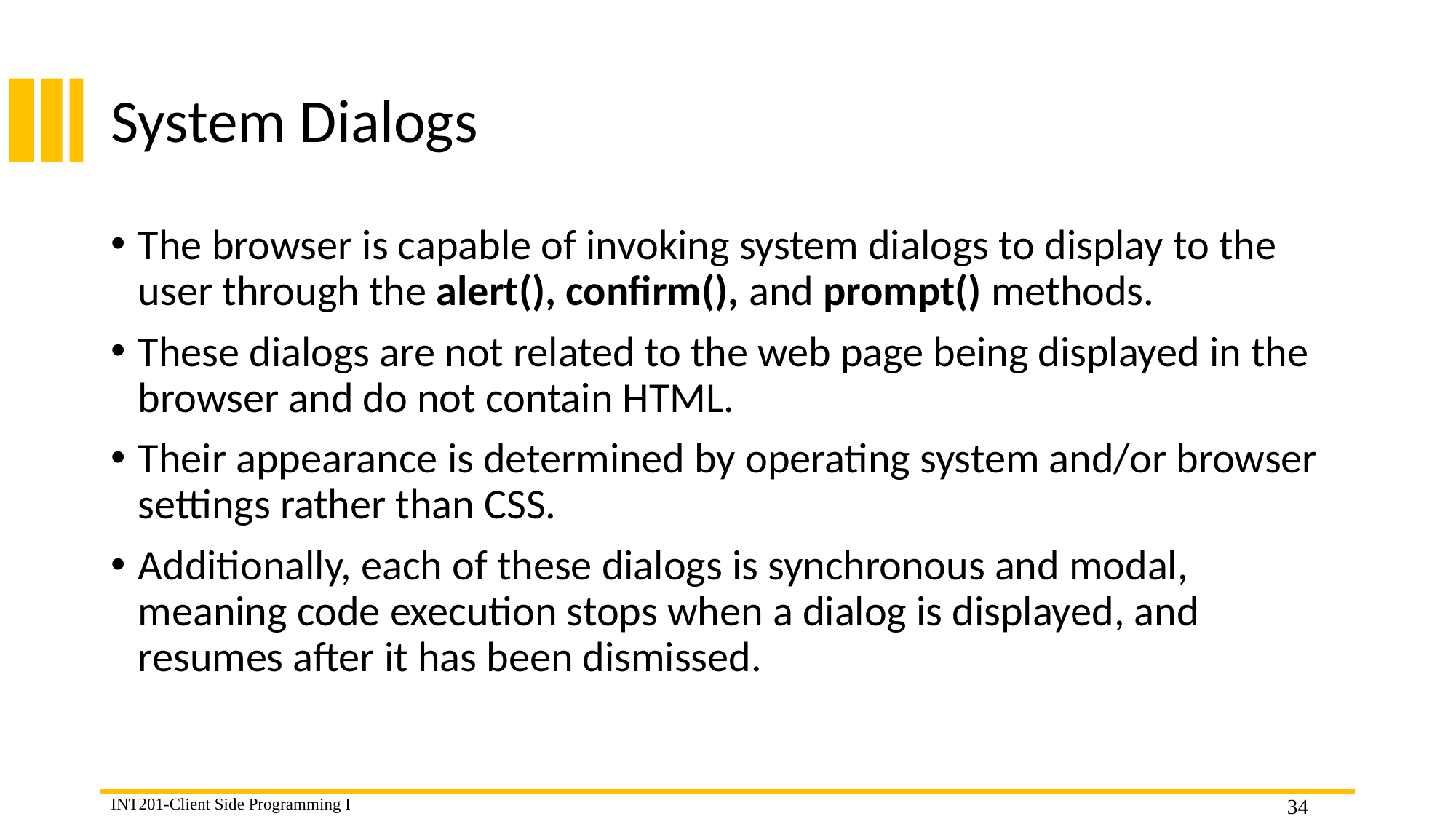

# System Dialogs
The browser is capable of invoking system dialogs to display to the user through the alert(), confirm(), and prompt() methods.
These dialogs are not related to the web page being displayed in the browser and do not contain HTML.
Their appearance is determined by operating system and/or browser settings rather than CSS.
Additionally, each of these dialogs is synchronous and modal, meaning code execution stops when a dialog is displayed, and resumes after it has been dismissed.